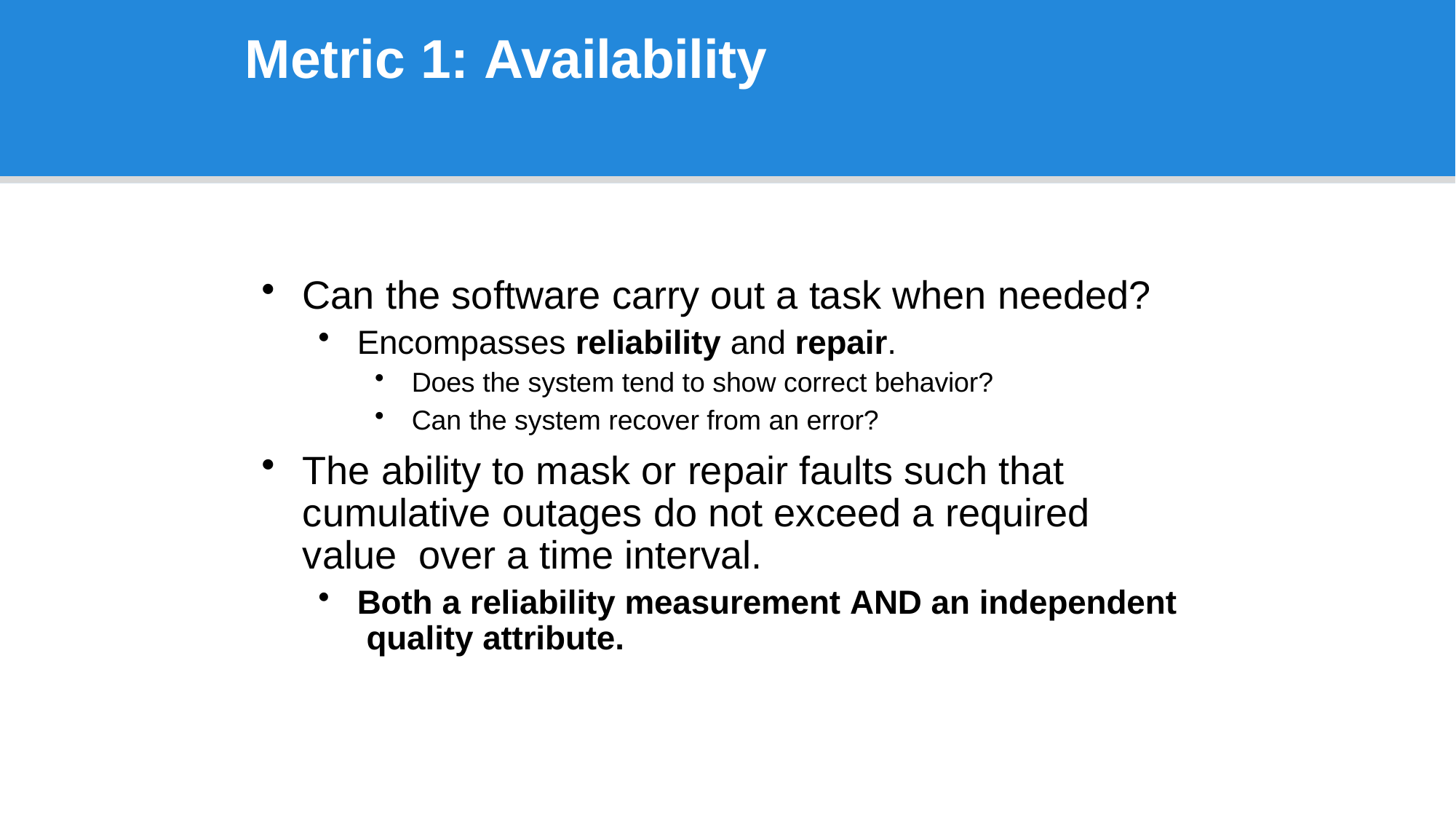

Metric 1: Availability
# Metric 1: Availability
Can the software carry out a task when needed?
Encompasses reliability and repair.
Does the system tend to show correct behavior?
Can the system recover from an error?
The ability to mask or repair faults such that  cumulative outages do not exceed a required value  over a time interval.
Both a reliability measurement AND an independent  quality attribute.
21